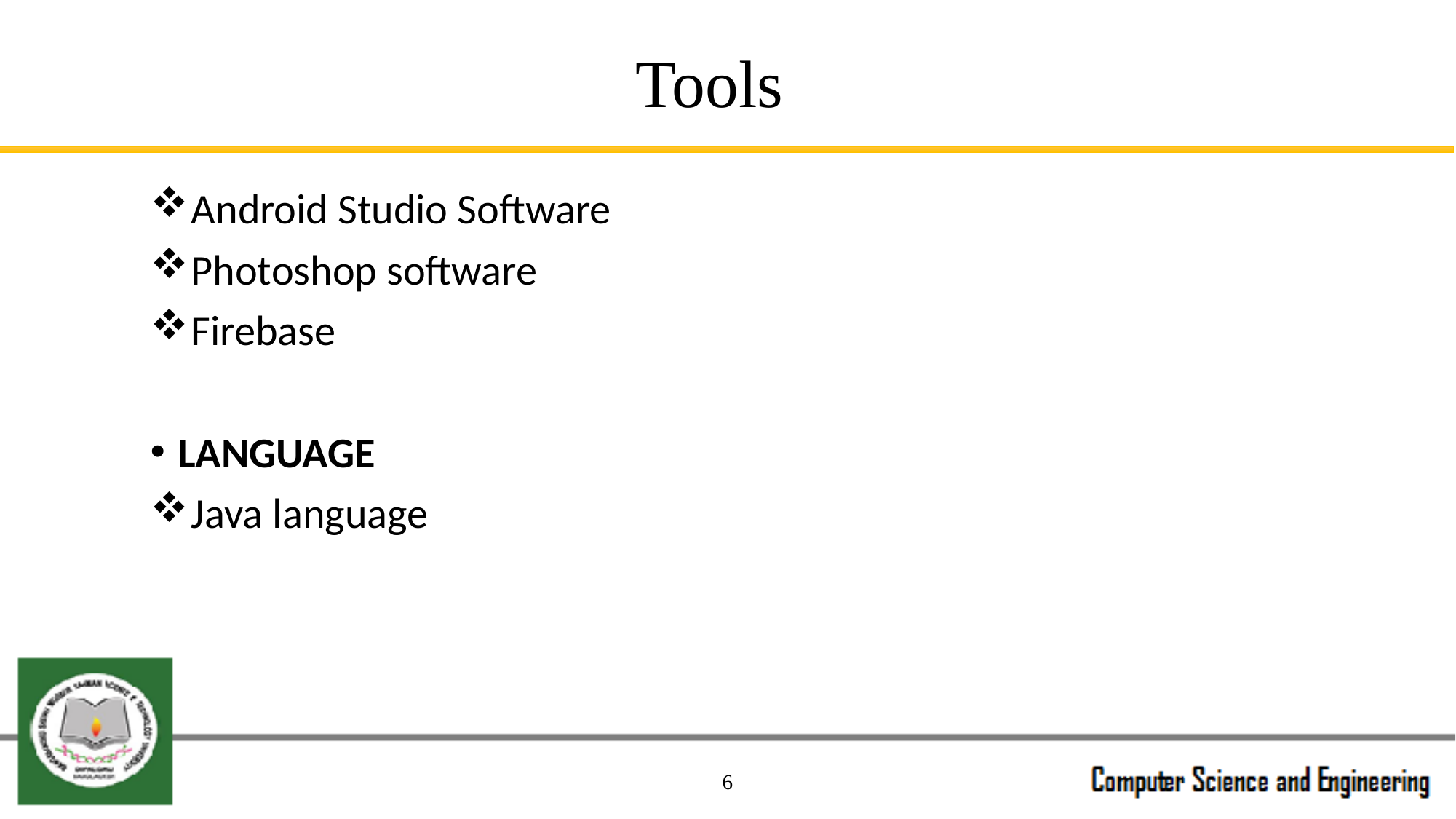

# Tools

Android Studio Software
Photoshop software
Firebase

LANGUAGE
Java language

6